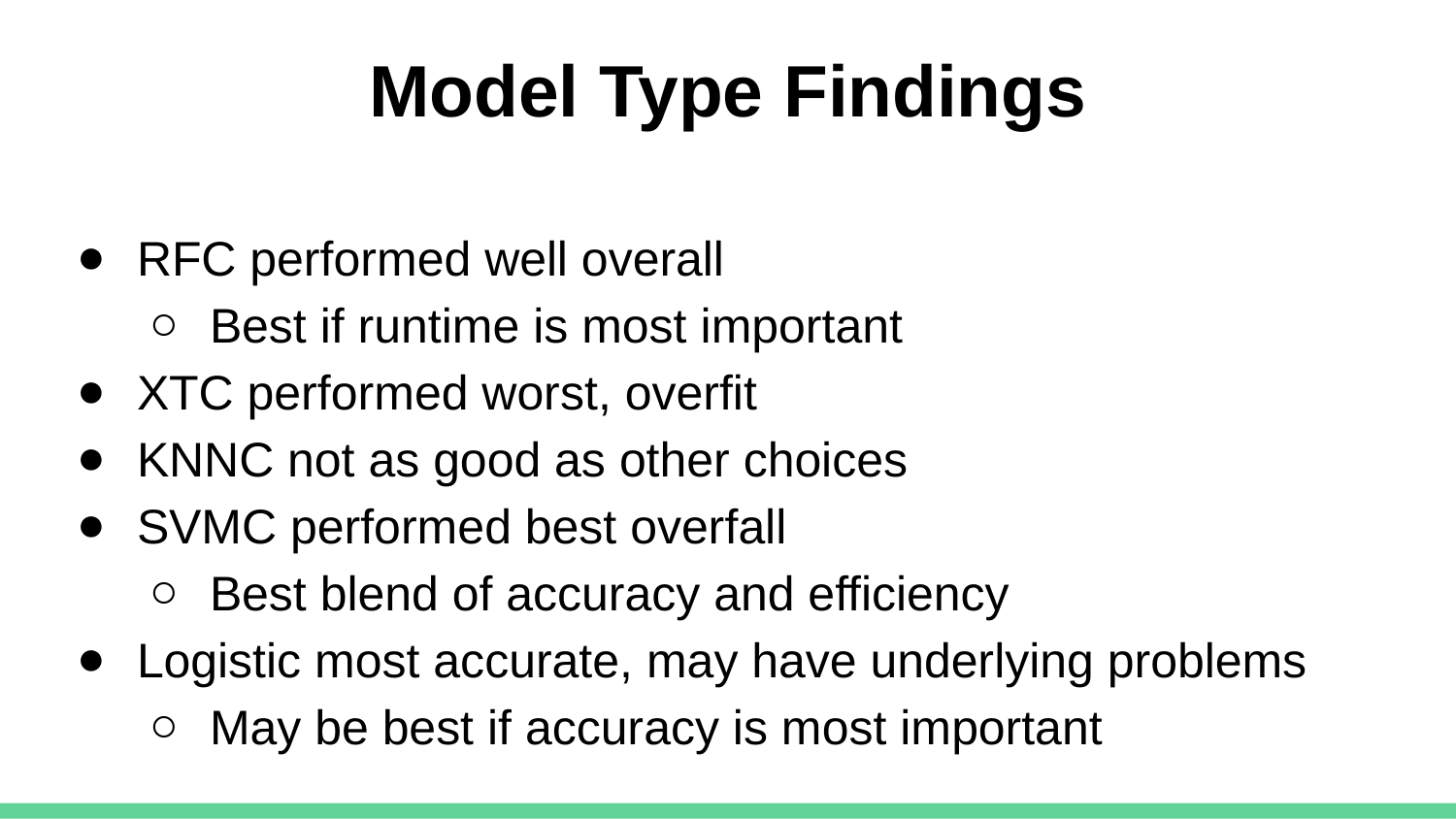

# Model Type Findings
RFC performed well overall
Best if runtime is most important
XTC performed worst, overfit
KNNC not as good as other choices
SVMC performed best overfall
Best blend of accuracy and efficiency
Logistic most accurate, may have underlying problems
May be best if accuracy is most important